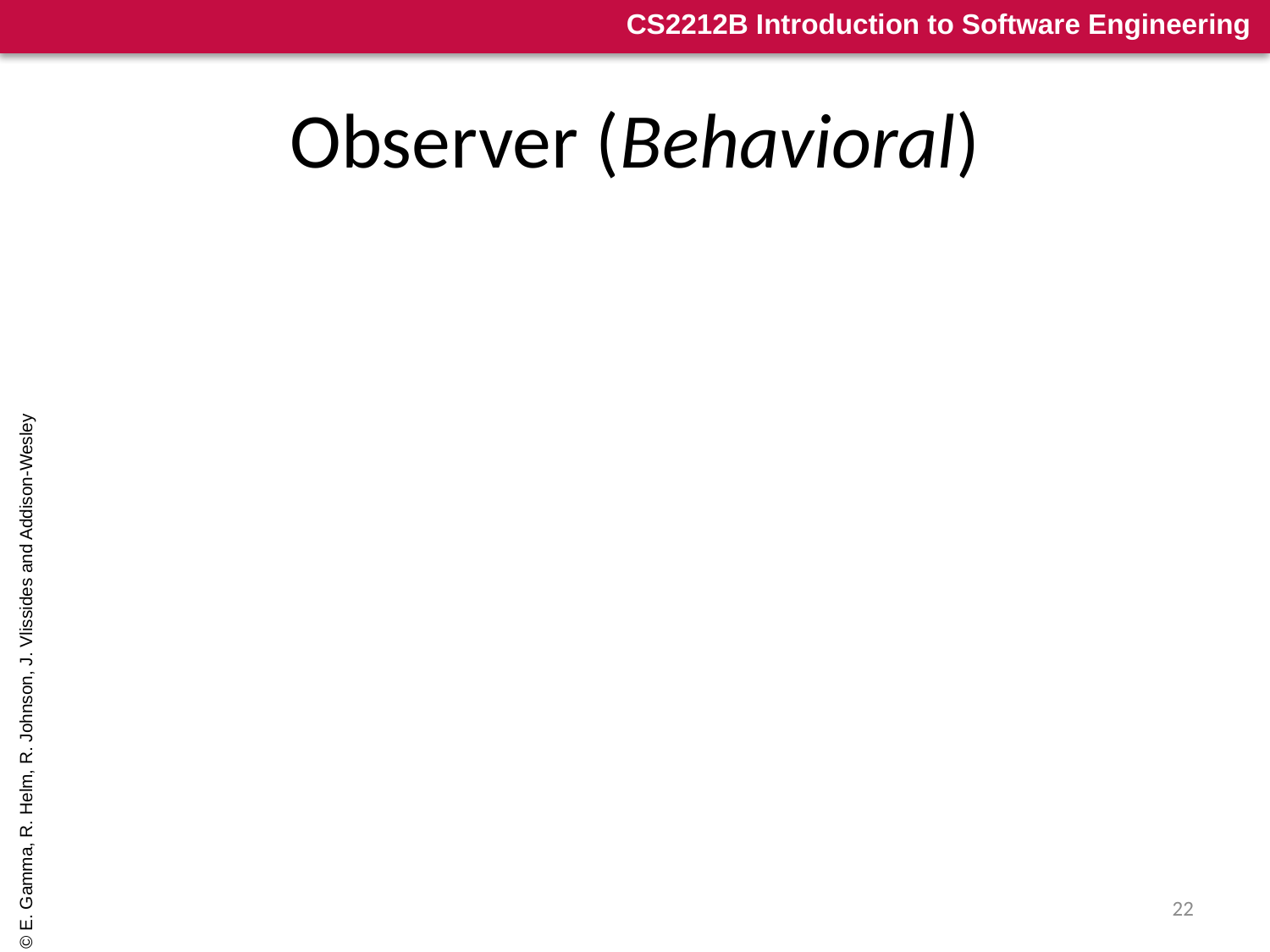

# Observer (Behavioral)
Intent
Define a one-to-many dependency between objects so that when one object changes state, all its dependents are notified and updated automatically
Applicability
When an abstraction has two aspects, one dependent on the other
When a change to one object requires changing others, and you don't know how many objects need to be changed
When an object should notify other objects without making assumptions about who these objects are
© E. Gamma, R. Helm, R. Johnson, J. Vlissides and Addison-Wesley
22